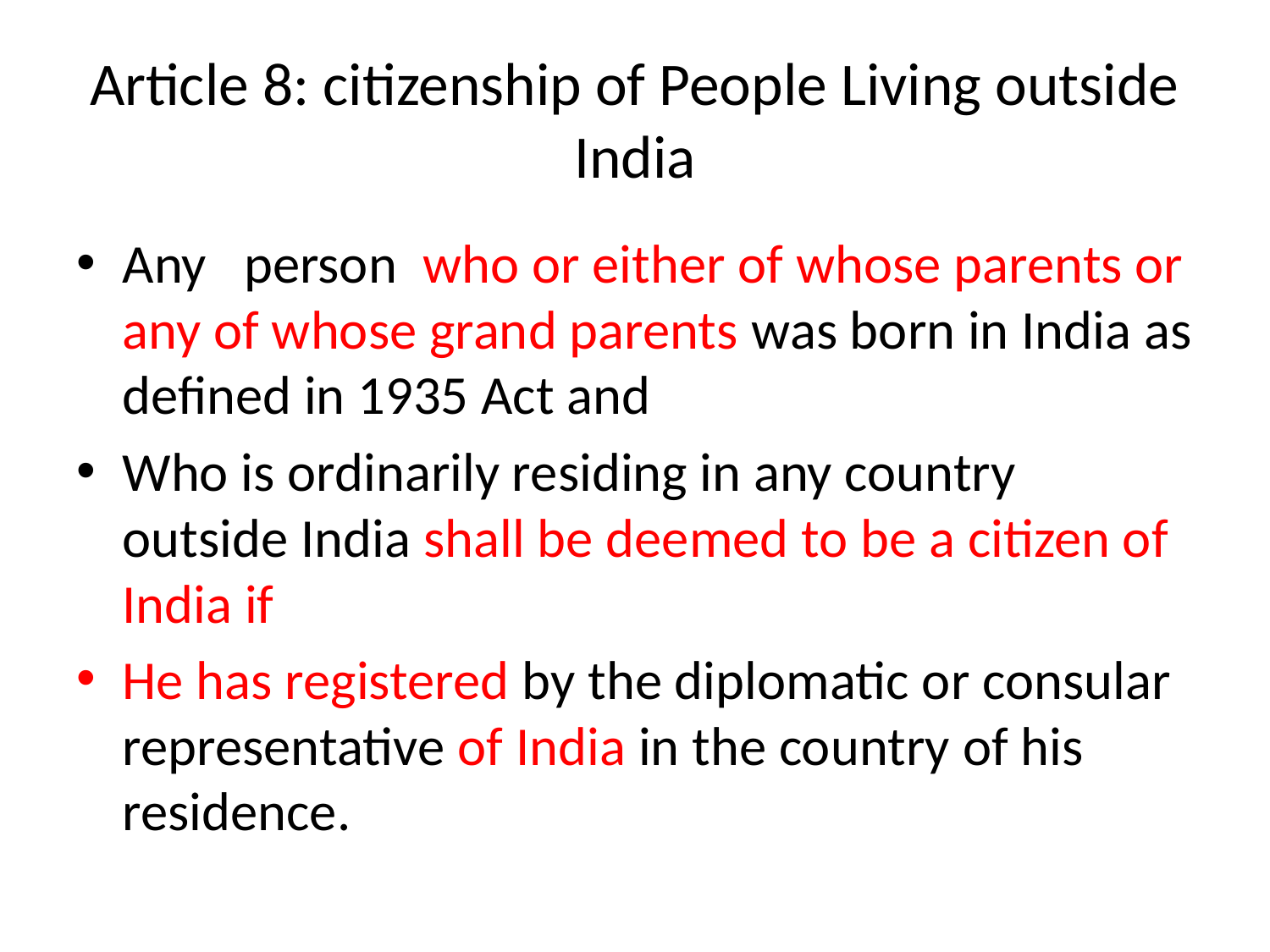

# Article 8: citizenship of People Living outside India
Any   person  who or either of whose parents or any of whose grand parents was born in India as defined in 1935 Act and
Who is ordinarily residing in any country outside India shall be deemed to be a citizen of India if
He has registered by the diplomatic or consular representative of India in the country of his residence.